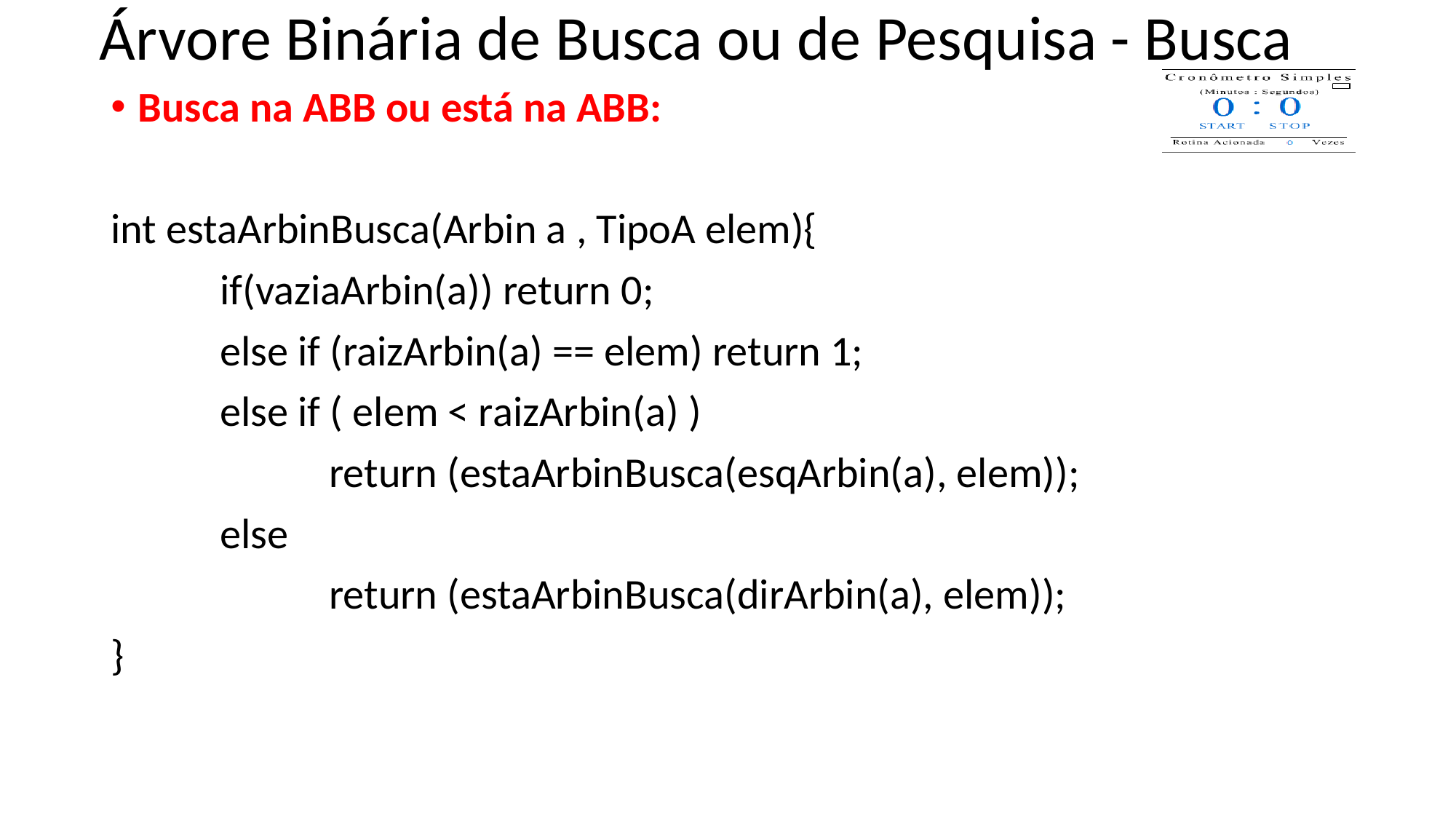

# Árvore Binária de Busca ou de Pesquisa - Busca
Busca na ABB ou está na ABB:

int estaArbinBusca(Arbin a , TipoA elem){
	if(vaziaArbin(a)) return 0;
	else if (raizArbin(a) == elem) return 1;
	else if ( elem < raizArbin(a) )
		return (estaArbinBusca(esqArbin(a), elem));
	else
		return (estaArbinBusca(dirArbin(a), elem));
}